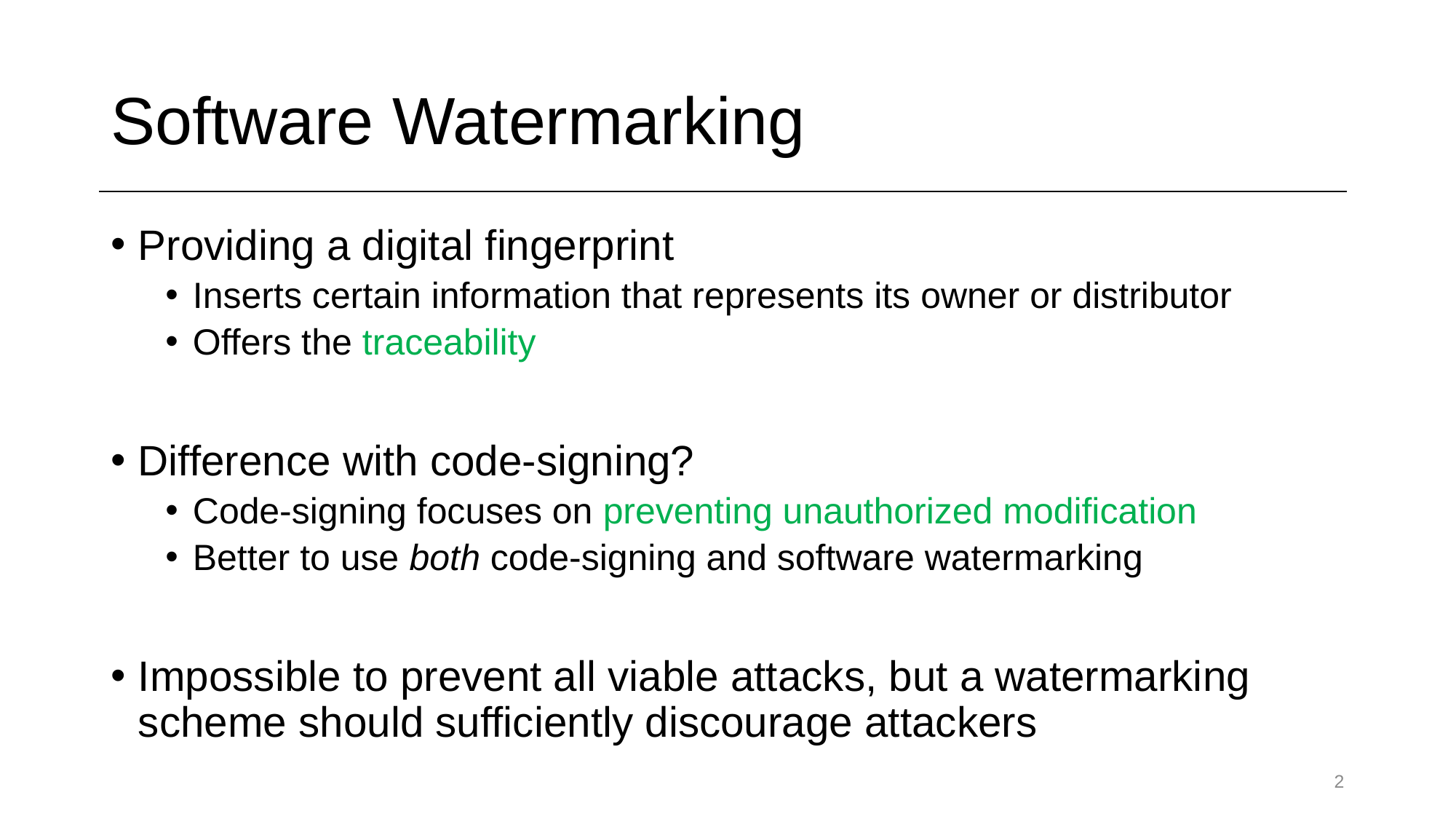

# Software Watermarking

Providing a digital fingerprint
Inserts certain information that represents its owner or distributor
Offers the traceability

Difference with code-signing?
Code-signing focuses on preventing unauthorized modification
Better to use both code-signing and software watermarking

Impossible to prevent all viable attacks, but a watermarking scheme should sufficiently discourage attackers
2